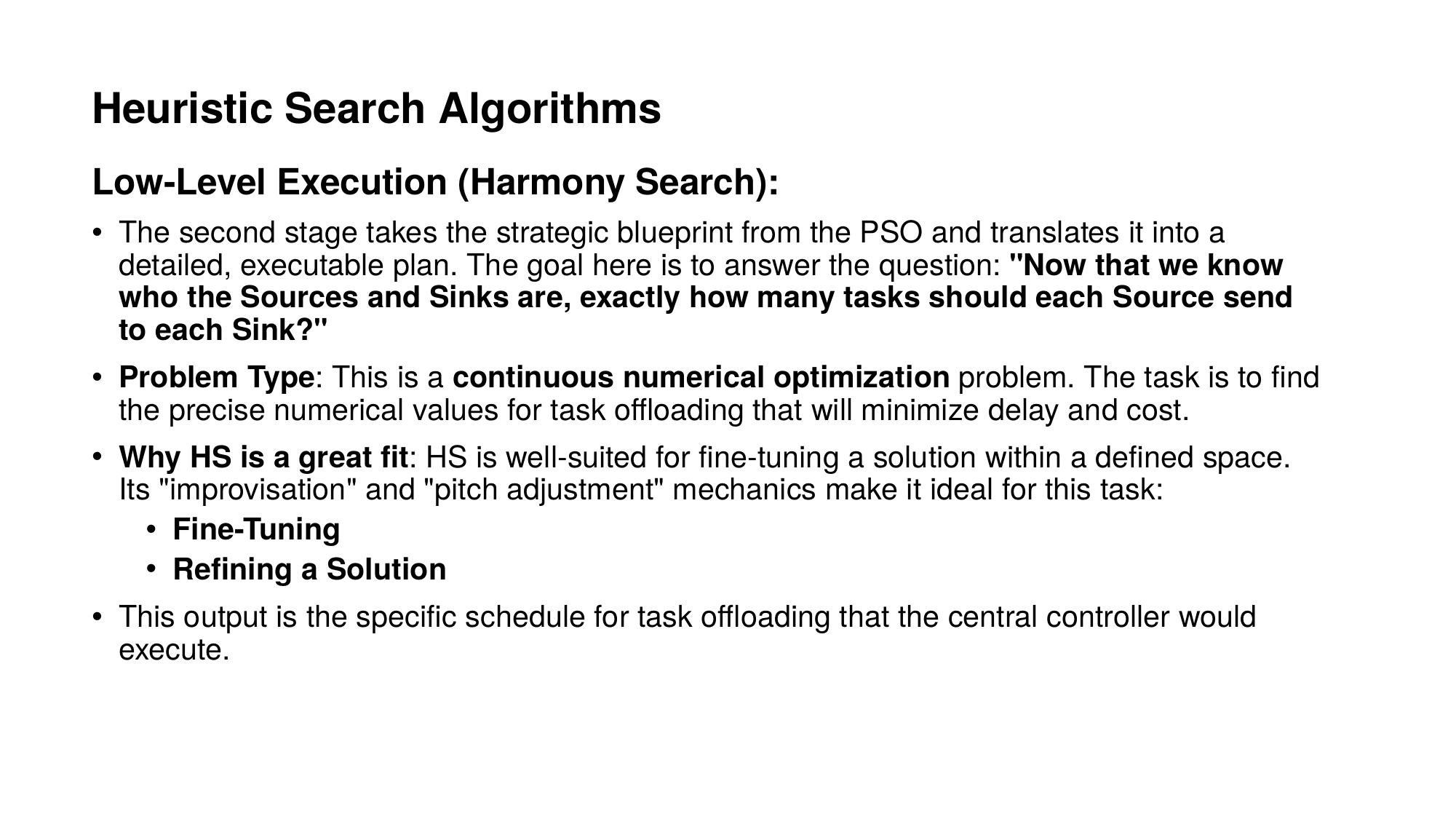

# Heuristic Search Algorithms
Low-Level Execution (Harmony Search):
The second stage takes the strategic blueprint from the PSO and translates it into a detailed, executable plan. The goal here is to answer the question: "Now that we know who the Sources and Sinks are, exactly how many tasks should each Source send to each Sink?"
Problem Type: This is a continuous numerical optimization problem. The task is to find the precise numerical values for task offloading that will minimize delay and cost.
Why HS is a great fit: HS is well-suited for fine-tuning a solution within a defined space. Its "improvisation" and "pitch adjustment" mechanics make it ideal for this task:
Fine-Tuning
Refining a Solution
This output is the specific schedule for task offloading that the central controller would execute.